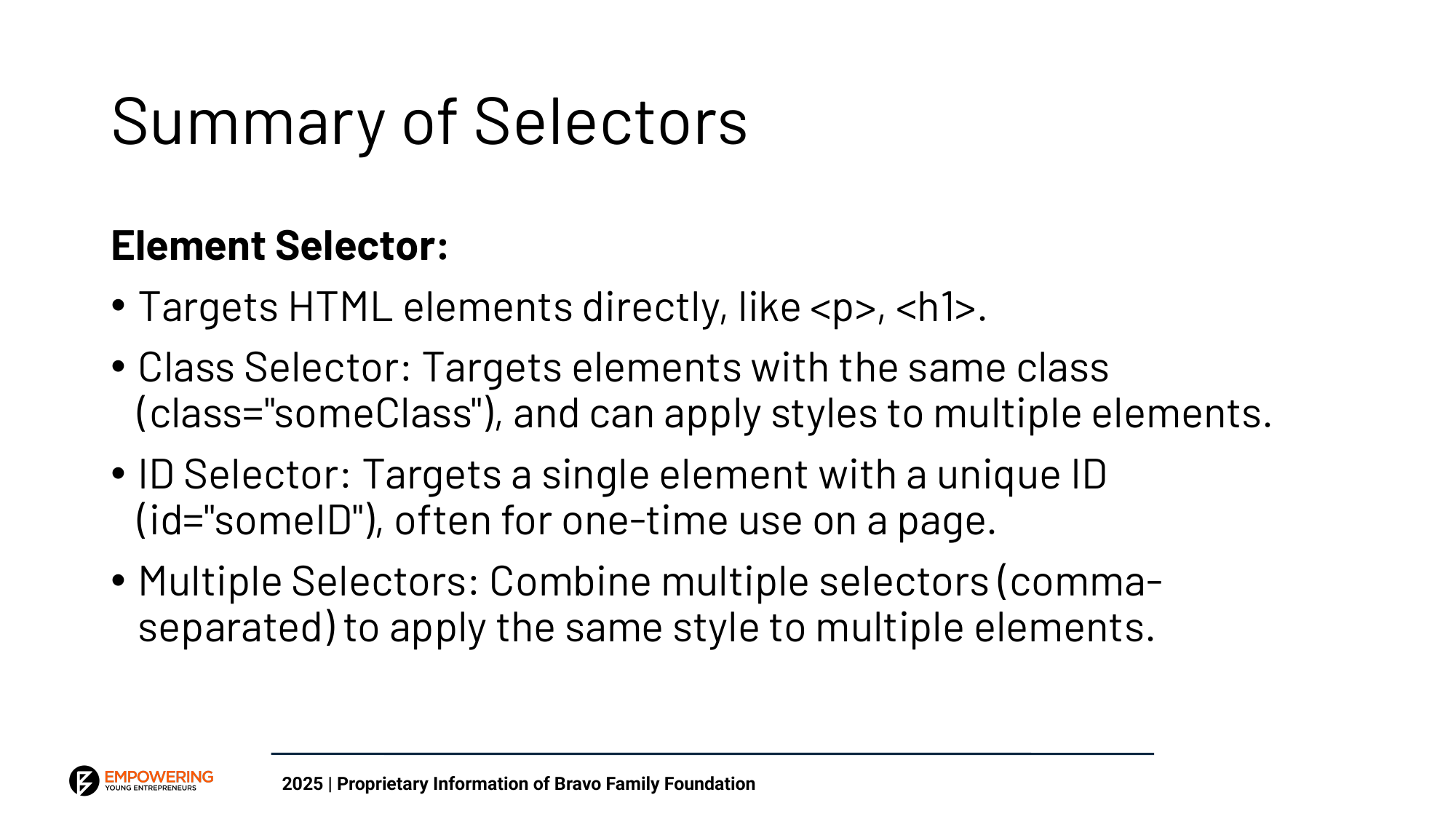

# Summary of Selectors
Element Selector:
Targets HTML elements directly, like <p>, <h1>.
Class Selector: Targets elements with the same class (class="someClass"), and can apply styles to multiple elements.
ID Selector: Targets a single element with a unique ID (id="someID"), often for one-time use on a page.
Multiple Selectors: Combine multiple selectors (comma-separated) to apply the same style to multiple elements.